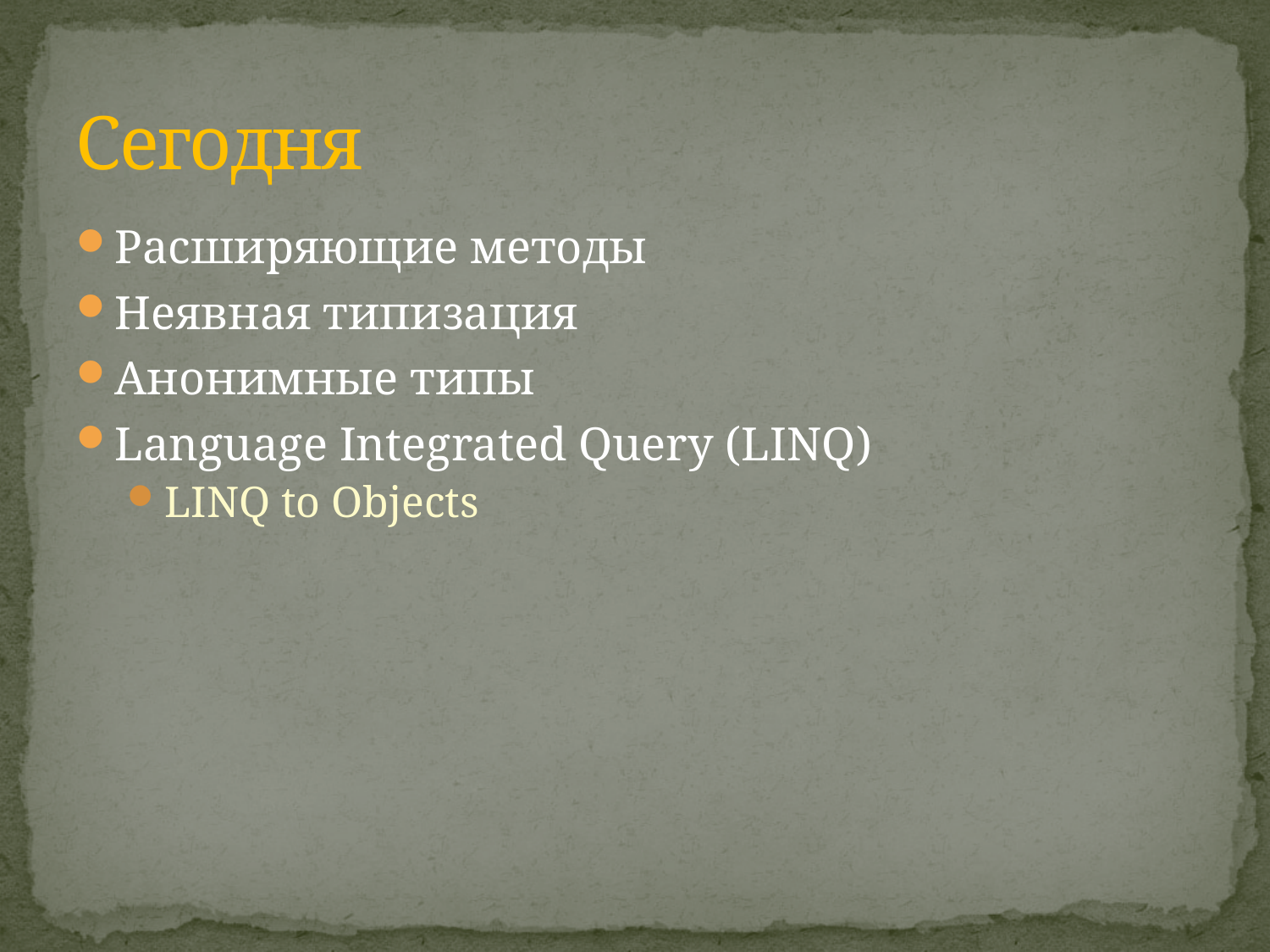

# Сегодня
Расширяющие методы
Неявная типизация
Анонимные типы
Language Integrated Query (LINQ)
LINQ to Objects